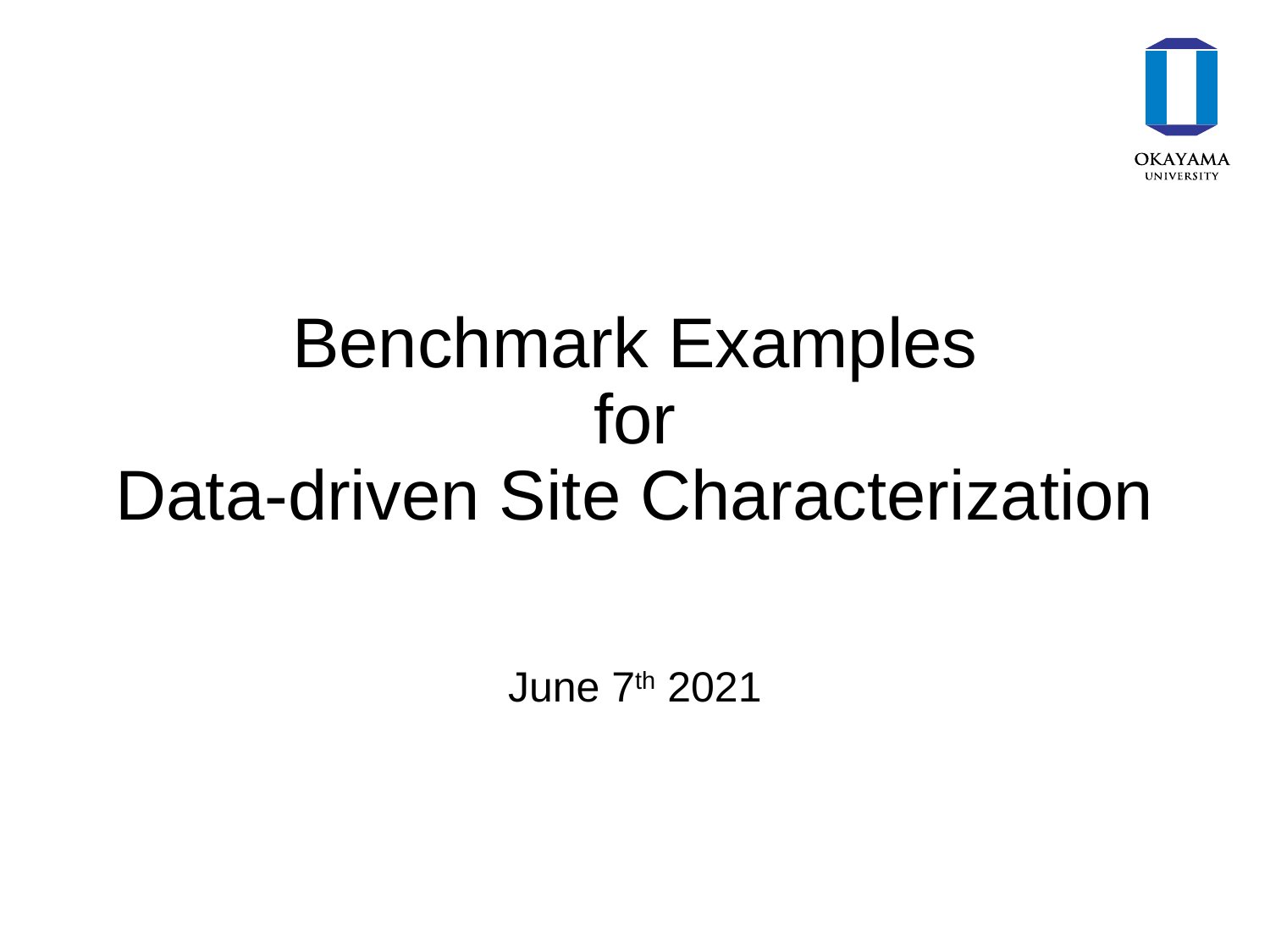

# Benchmark Examples for Data-driven Site Characterization
June 7th 2021